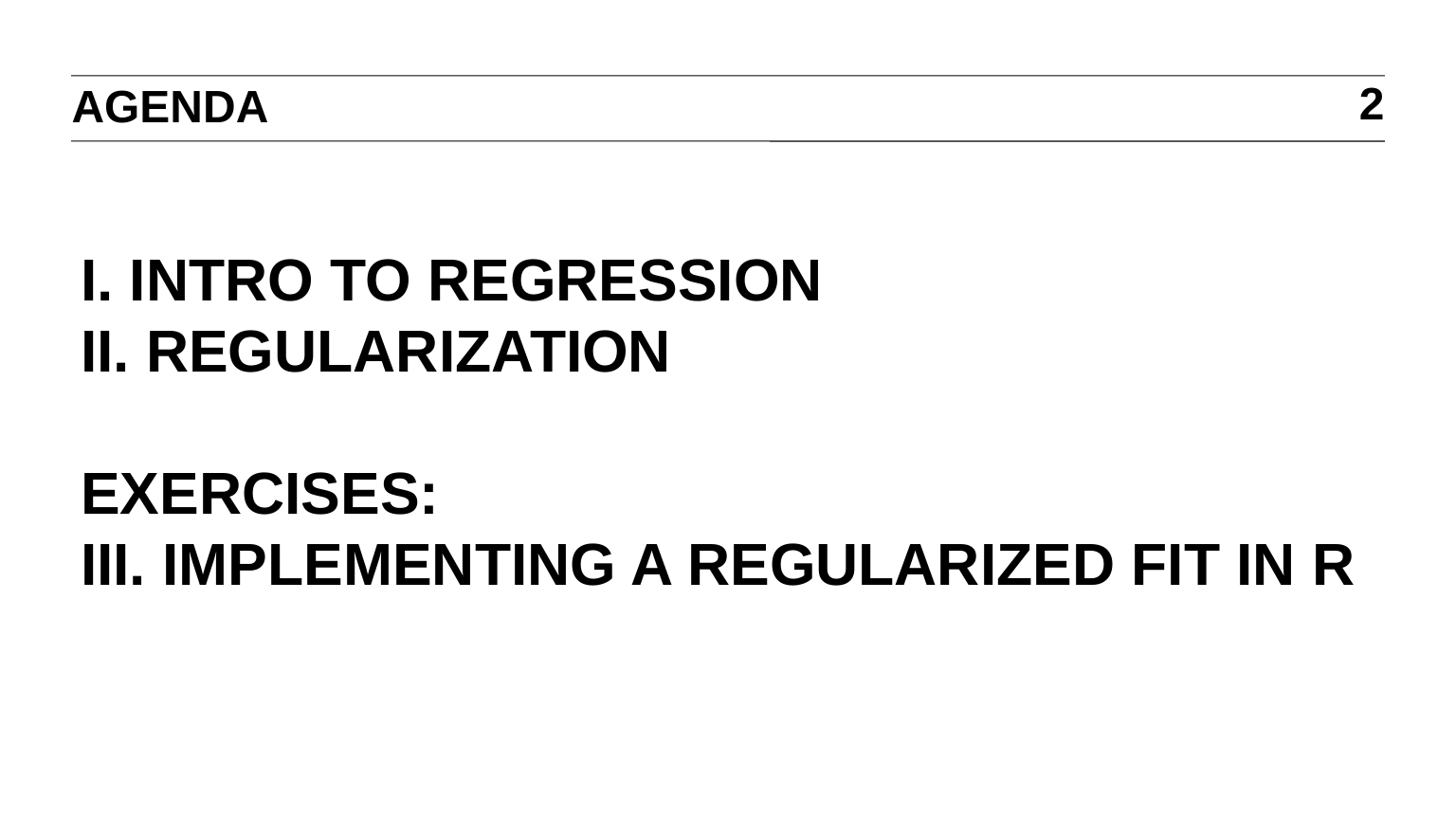

agenda

2
# I. intro to regression iI. Regularization exercises: III. Implementing a regularized fit in r